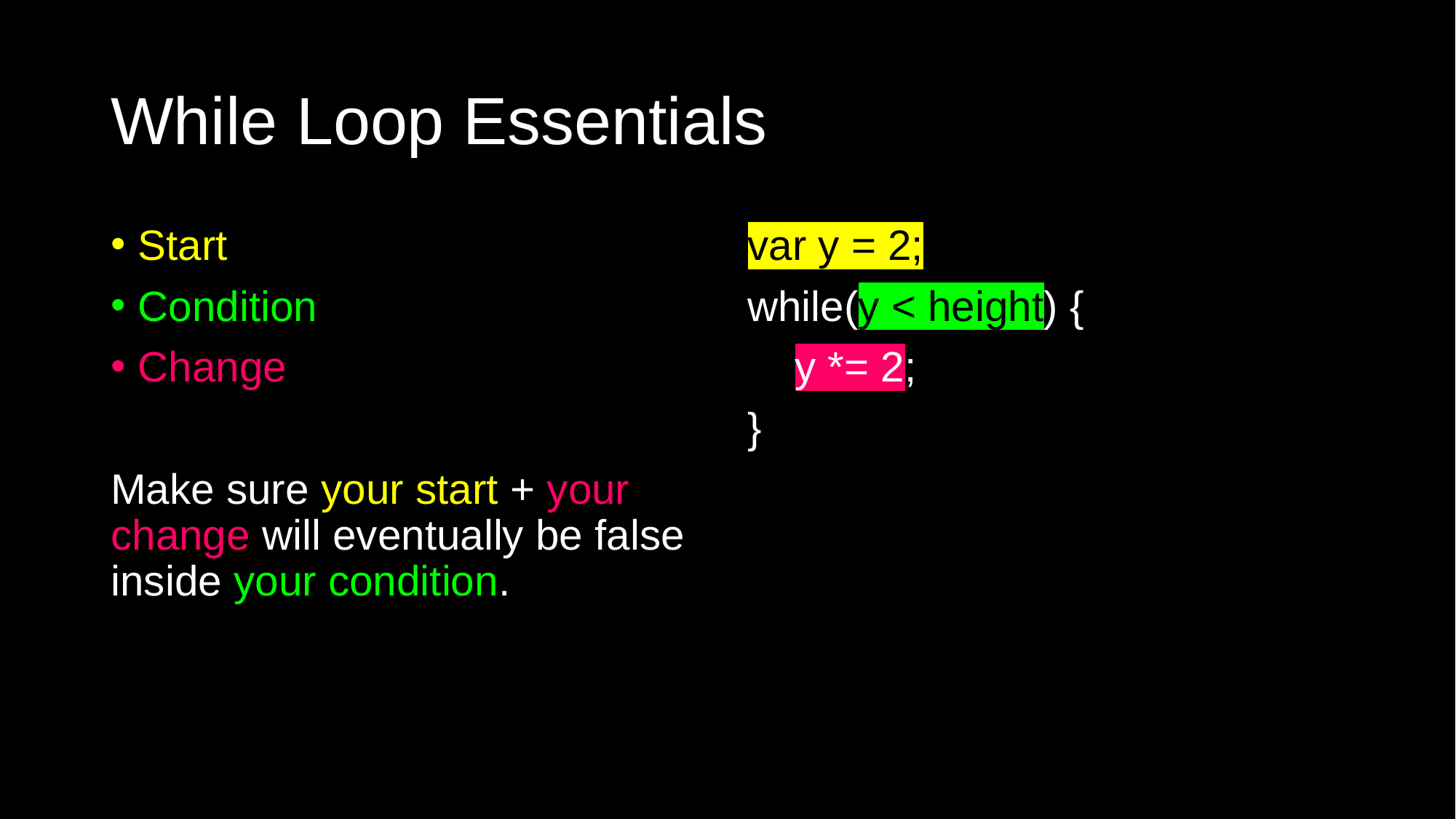

# While Loop Essentials
Start
Condition
Change

Make sure your start + your change will eventually be false inside your condition.
var y = 2;
while(y < height) {
    y *= 2;
}